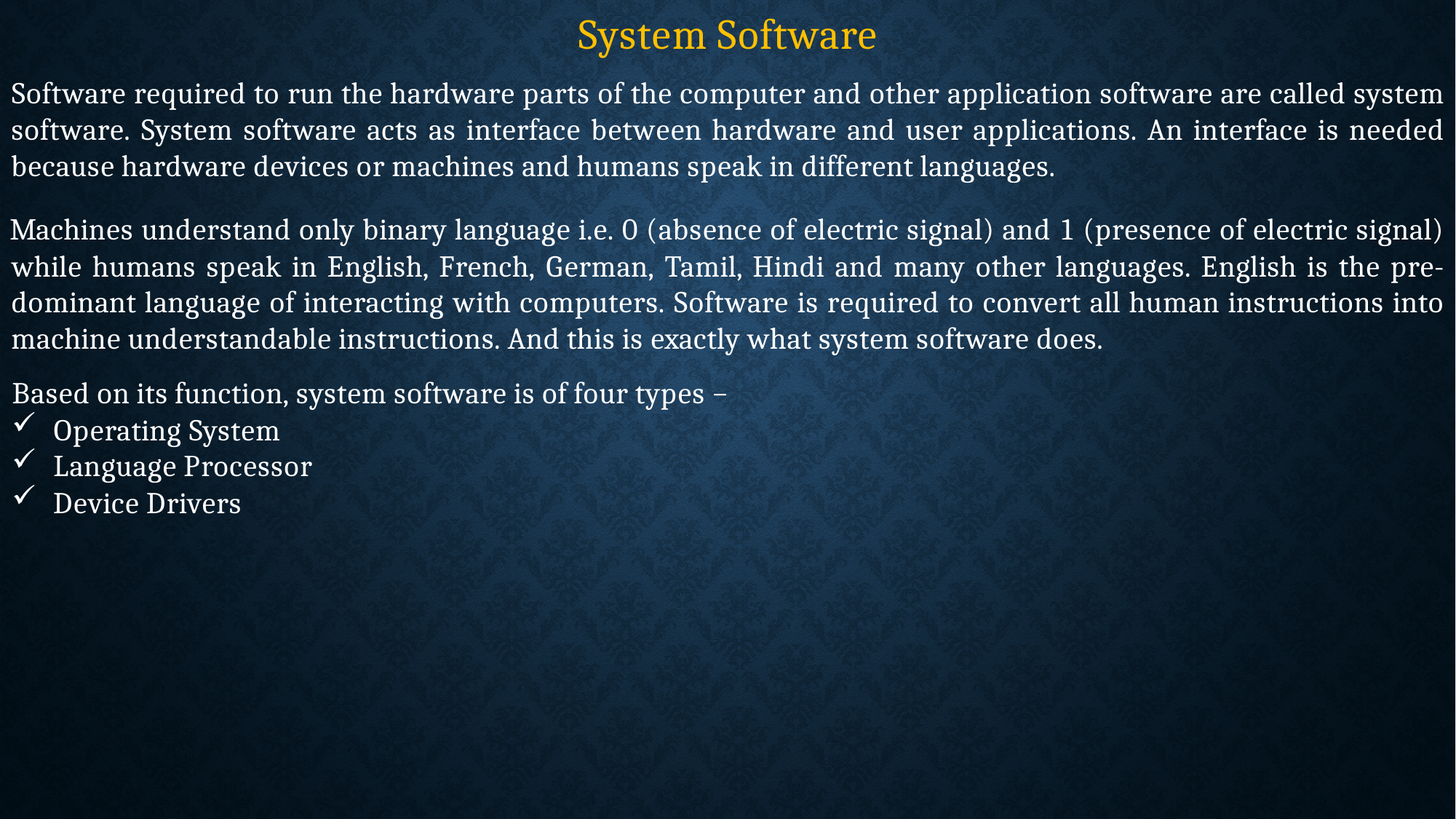

System Software
Software required to run the hardware parts of the computer and other application software are called system software. System software acts as interface between hardware and user applications. An interface is needed because hardware devices or machines and humans speak in different languages.
Machines understand only binary language i.e. 0 (absence of electric signal) and 1 (presence of electric signal) while humans speak in English, French, German, Tamil, Hindi and many other languages. English is the pre-dominant language of interacting with computers. Software is required to convert all human instructions into machine understandable instructions. And this is exactly what system software does.
Based on its function, system software is of four types −
Operating System
Language Processor
Device Drivers